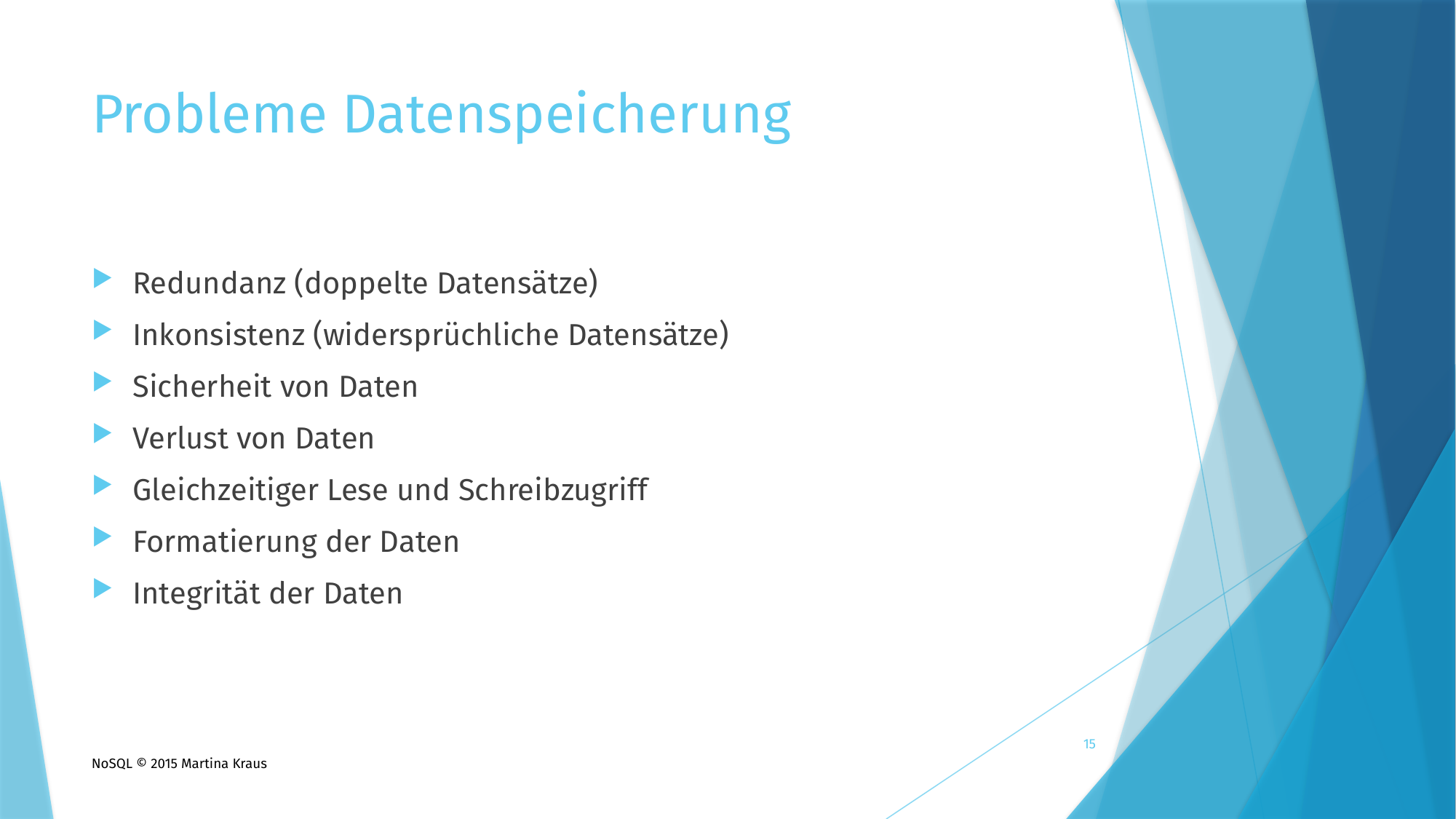

# Probleme Datenspeicherung
Redundanz (doppelte Datensätze)
Inkonsistenz (widersprüchliche Datensätze)
Sicherheit von Daten
Verlust von Daten
Gleichzeitiger Lese und Schreibzugriff
Formatierung der Daten
Integrität der Daten
15
NoSQL © 2015 Martina Kraus